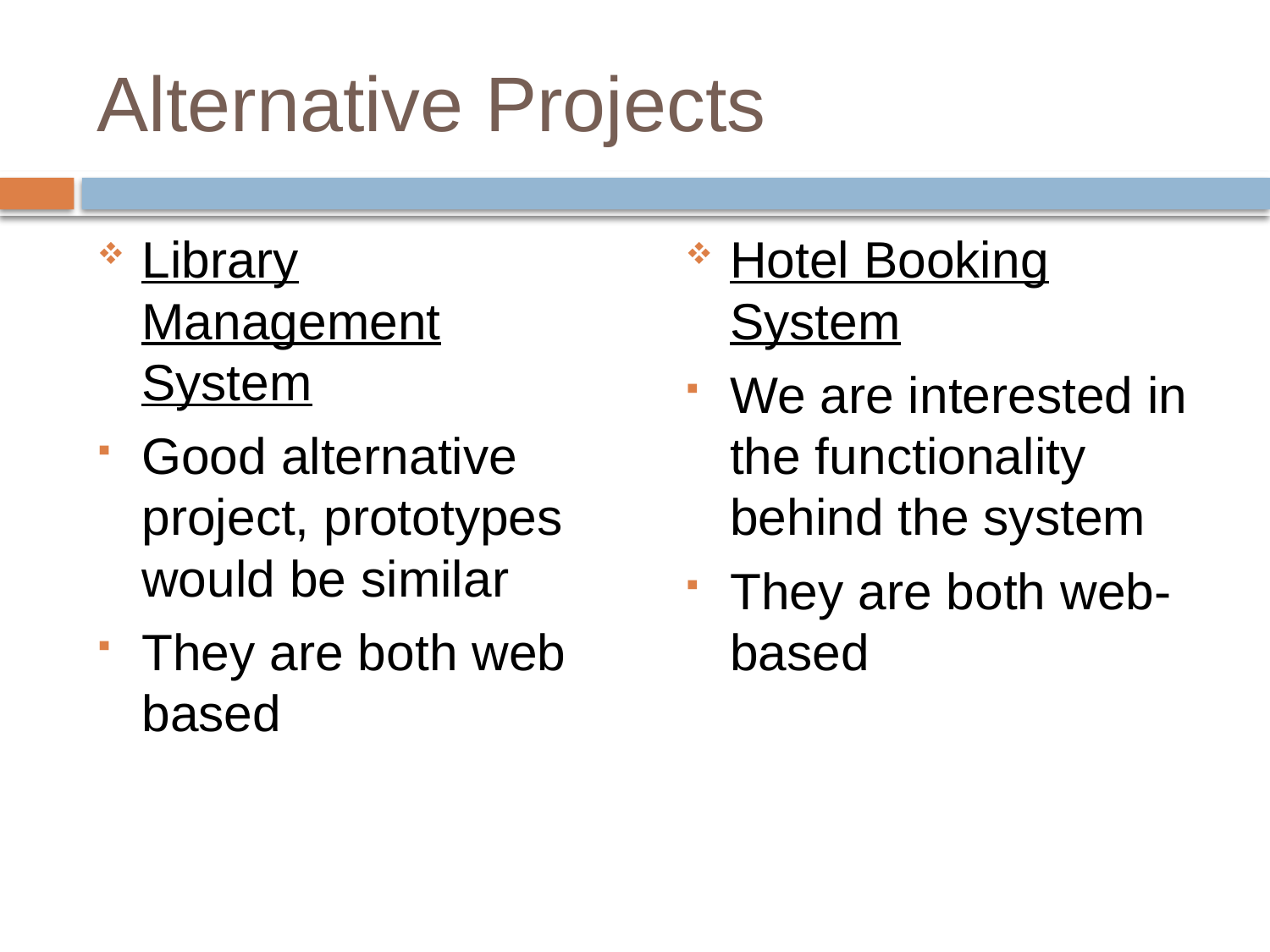

# Alternative Projects
Library Management System
Good alternative project, prototypes would be similar
They are both web based

Hotel Booking System
We are interested in the functionality behind the system
They are both web-based